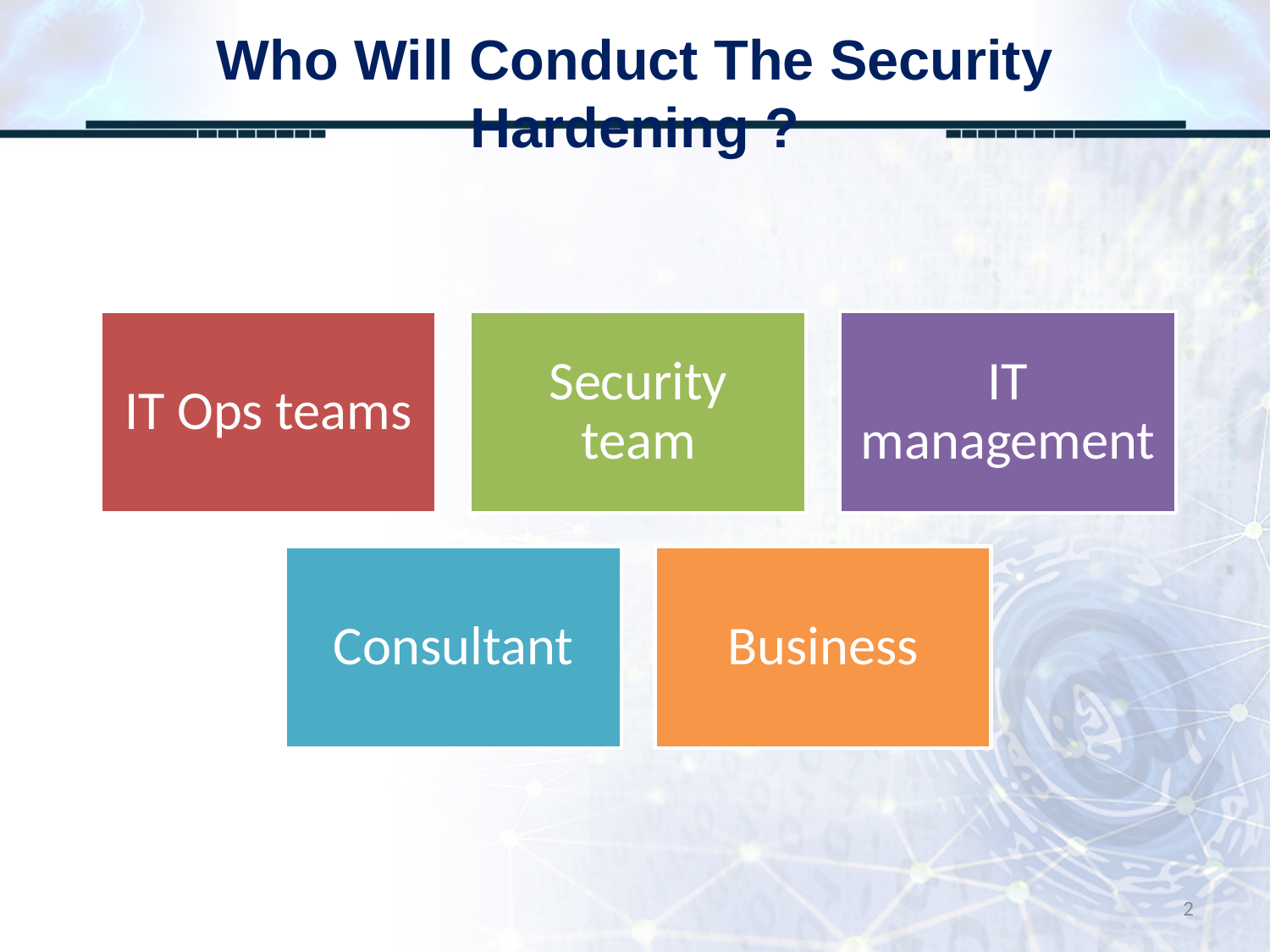

# Who Will Conduct The Security Hardening ?
IT Ops teams
Security team
IT management
Consultant
Business
2